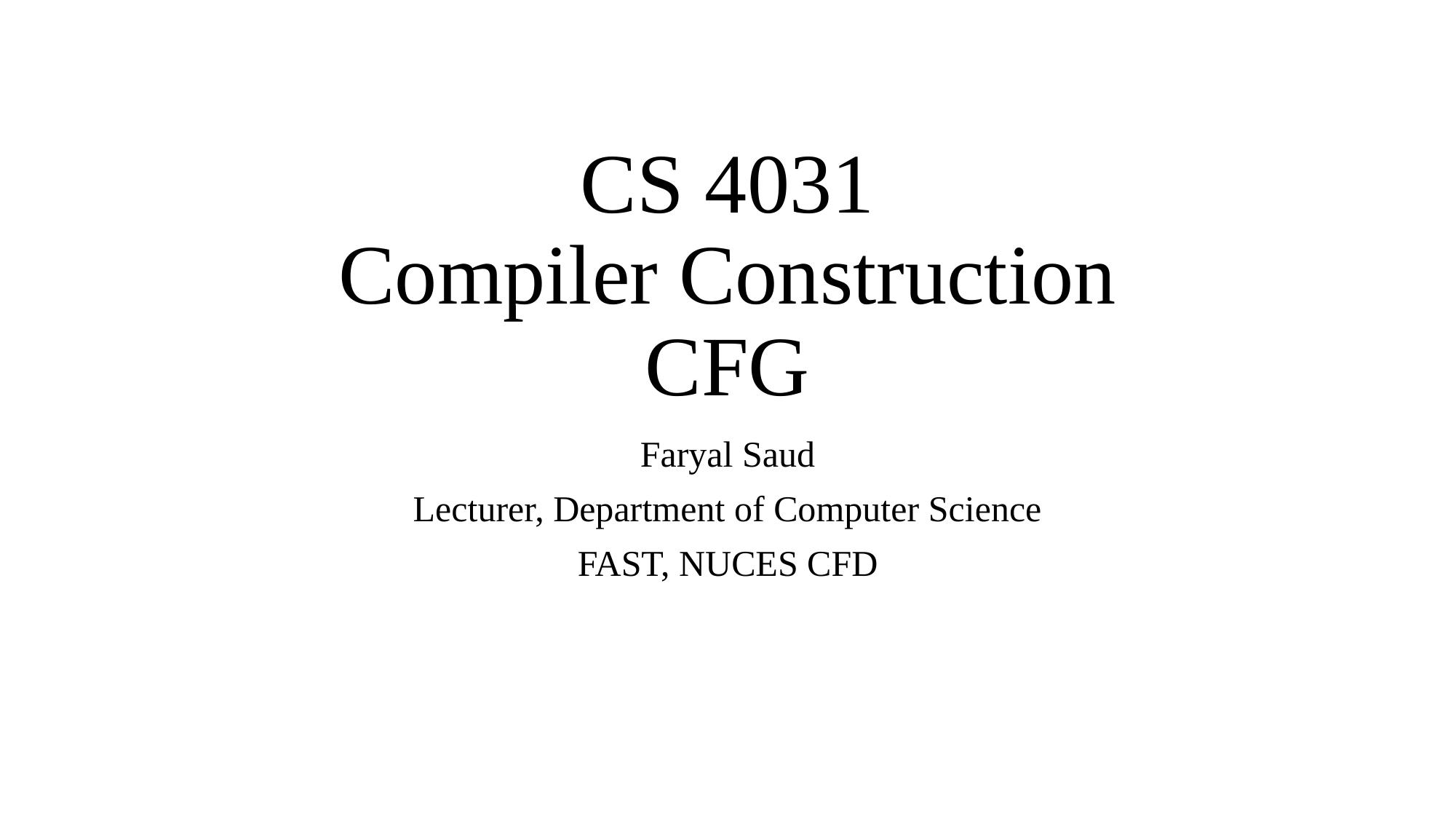

# CS 4031 Compiler Construction CFG
Faryal Saud
Lecturer, Department of Computer Science
FAST, NUCES CFD